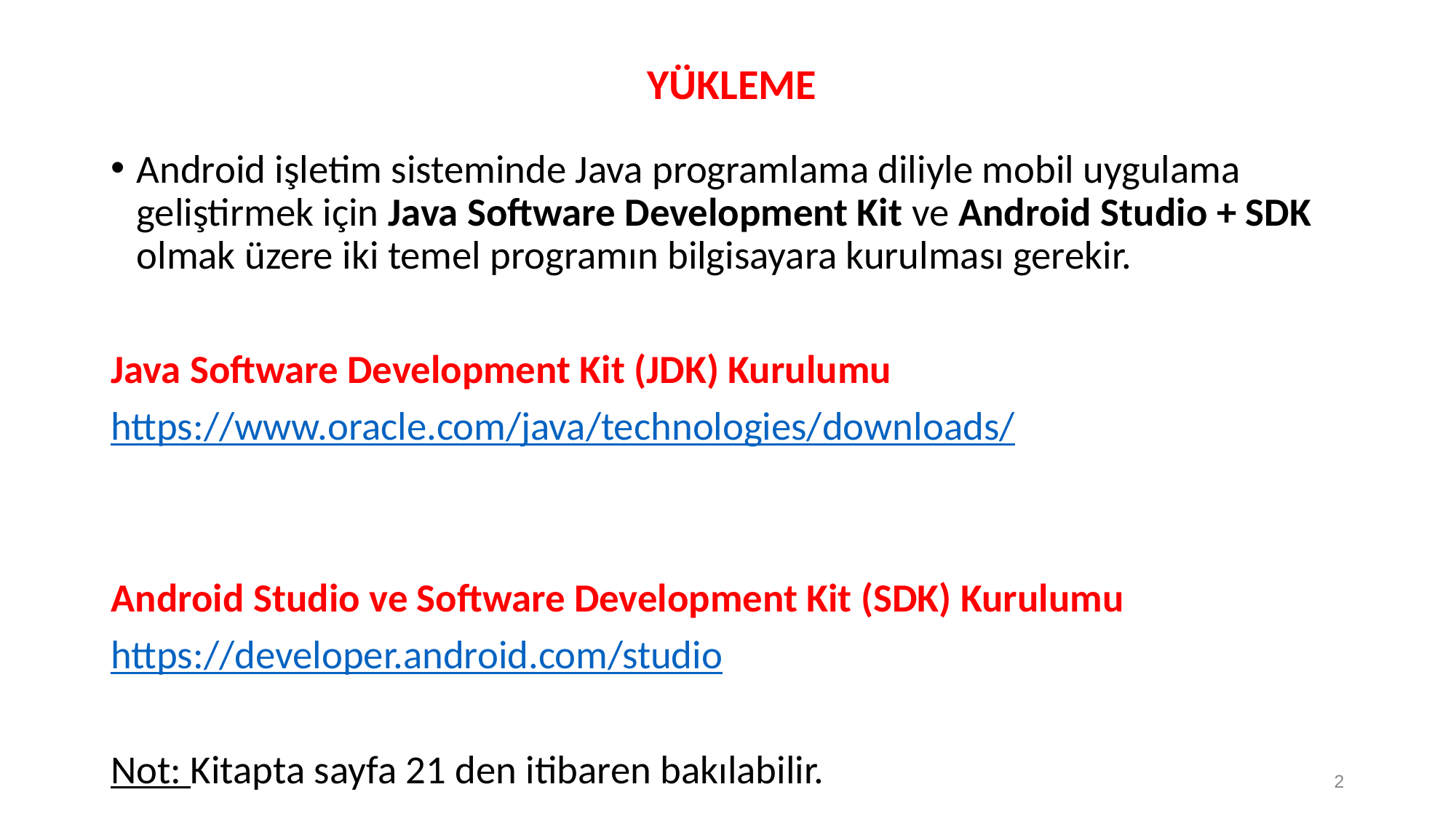

YÜKLEME
Android işletim sisteminde Java programlama diliyle mobil uygulama geliştirmek için Java Software Development Kit ve Android Studio + SDK olmak üzere iki temel programın bilgisayara kurulması gerekir.

Java Software Development Kit (JDK) Kurulumu
https://www.oracle.com/java/technologies/downloads/

Android Studio ve Software Development Kit (SDK) Kurulumu
https://developer.android.com/studio

Not: Kitapta sayfa 21 den itibaren bakılabilir.

2